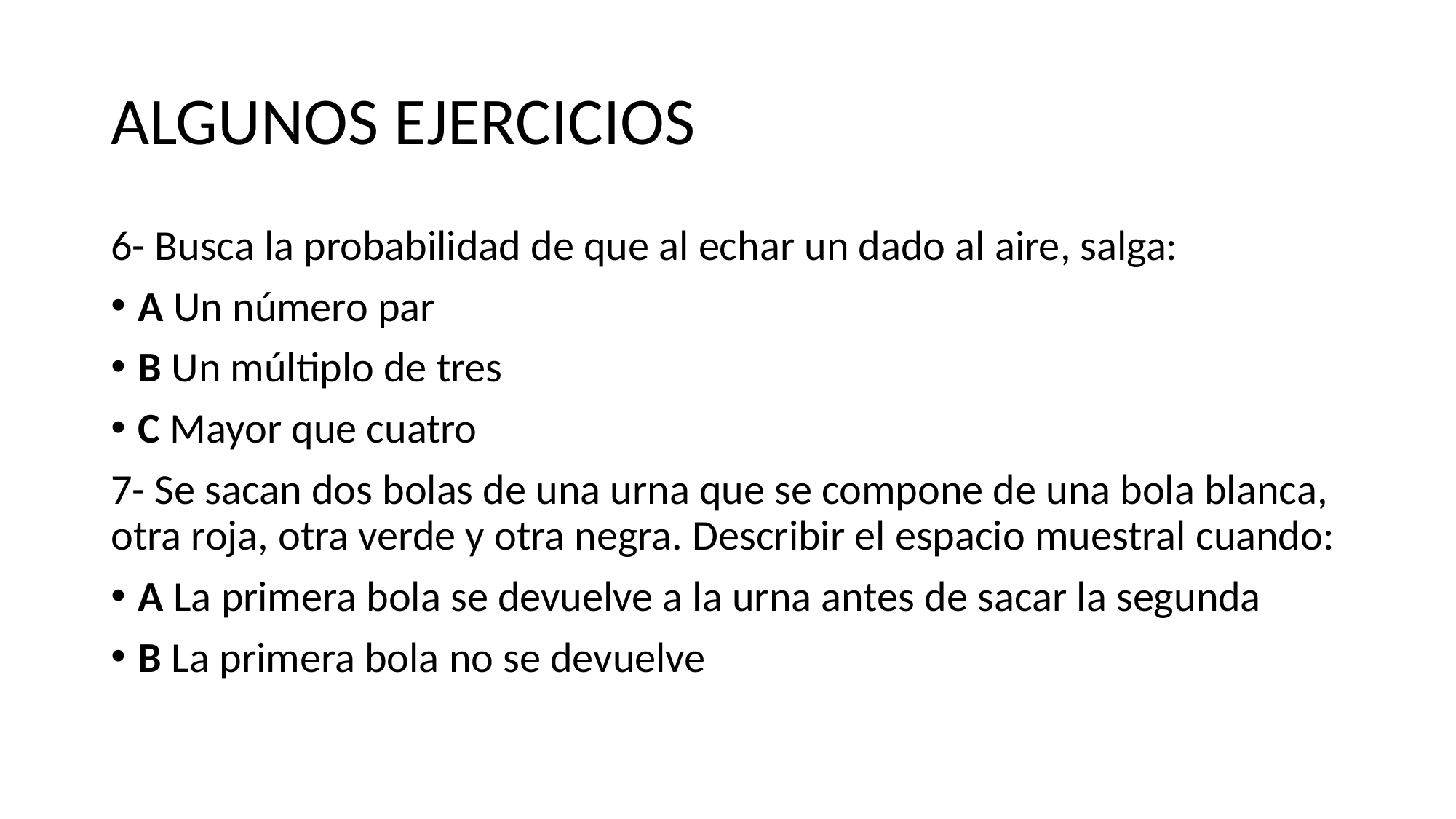

# ALGUNOS EJERCICIOS
6- Busca la probabilidad de que al echar un dado al aire, salga:
A Un número par
B Un múltiplo de tres
C Mayor que cuatro
7- Se sacan dos bolas de una urna que se compone de una bola blanca, otra roja, otra verde y otra negra. Describir el espacio muestral cuando:
A La primera bola se devuelve a la urna antes de sacar la segunda
B La primera bola no se devuelve